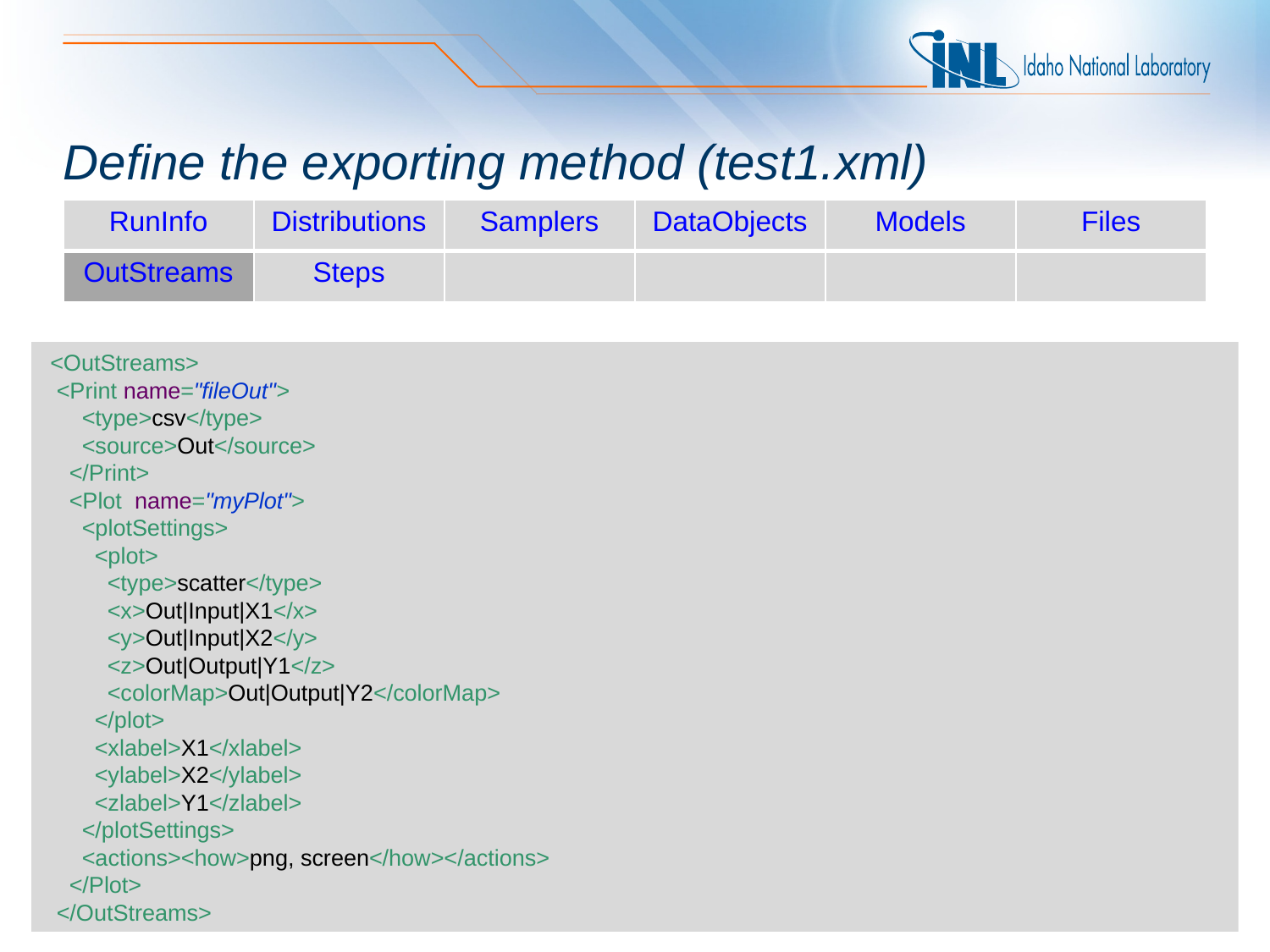

# Define the exporting method (test1.xml)
| RunInfo | Distributions | Samplers | DataObjects | Models | Files |
| --- | --- | --- | --- | --- | --- |
| OutStreams | Steps |  |  |  |  |
 <OutStreams>
  <Print name="fileOut">
      <type>csv</type>
      <source>Out</source>
    </Print>
    <Plot  name="myPlot">
      <plotSettings>
        <plot>
          <type>scatter</type>
          <x>Out|Input|X1</x>
          <y>Out|Input|X2</y>
          <z>Out|Output|Y1</z>
          <colorMap>Out|Output|Y2</colorMap>
        </plot>
        <xlabel>X1</xlabel>
        <ylabel>X2</ylabel>
        <zlabel>Y1</zlabel>
      </plotSettings>
      <actions><how>png, screen</how></actions>
    </Plot>
  </OutStreams>